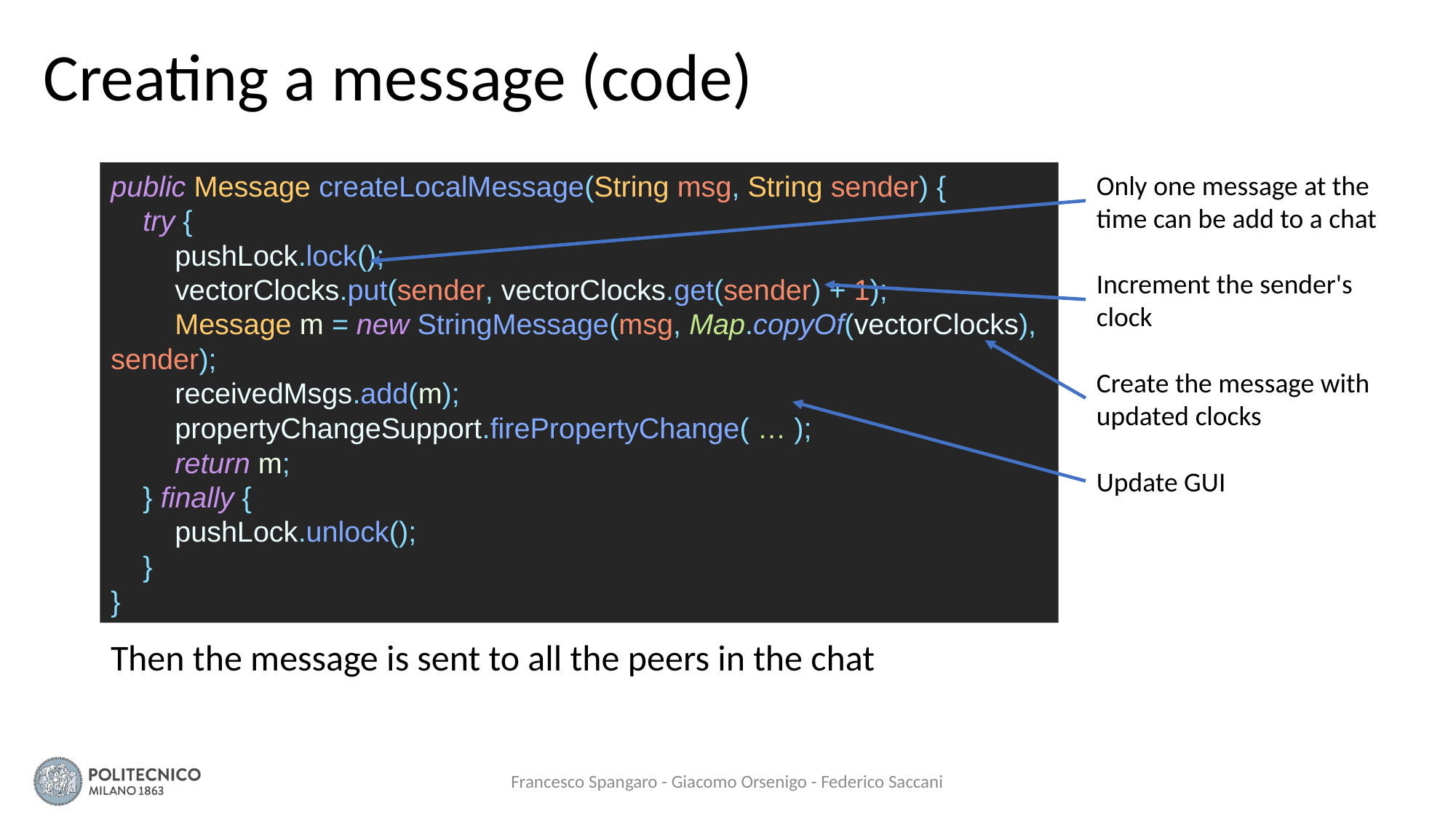

# Creating a message (code)
public Message createLocalMessage(String msg, String sender) {
    try {
        pushLock.lock();
        vectorClocks.put(sender, vectorClocks.get(sender) + 1);
        Message m = new StringMessage(msg, Map.copyOf(vectorClocks), sender);
        receivedMsgs.add(m);
        propertyChangeSupport.firePropertyChange( … );
        return m;
    } finally {
        pushLock.unlock();
    }
}
Only one message at the time can be add to a chat
Increment the sender's clock
Create the message with updated clocks
Update GUI
Then the message is sent to all the peers in the chat
Francesco Spangaro - Giacomo Orsenigo - Federico Saccani